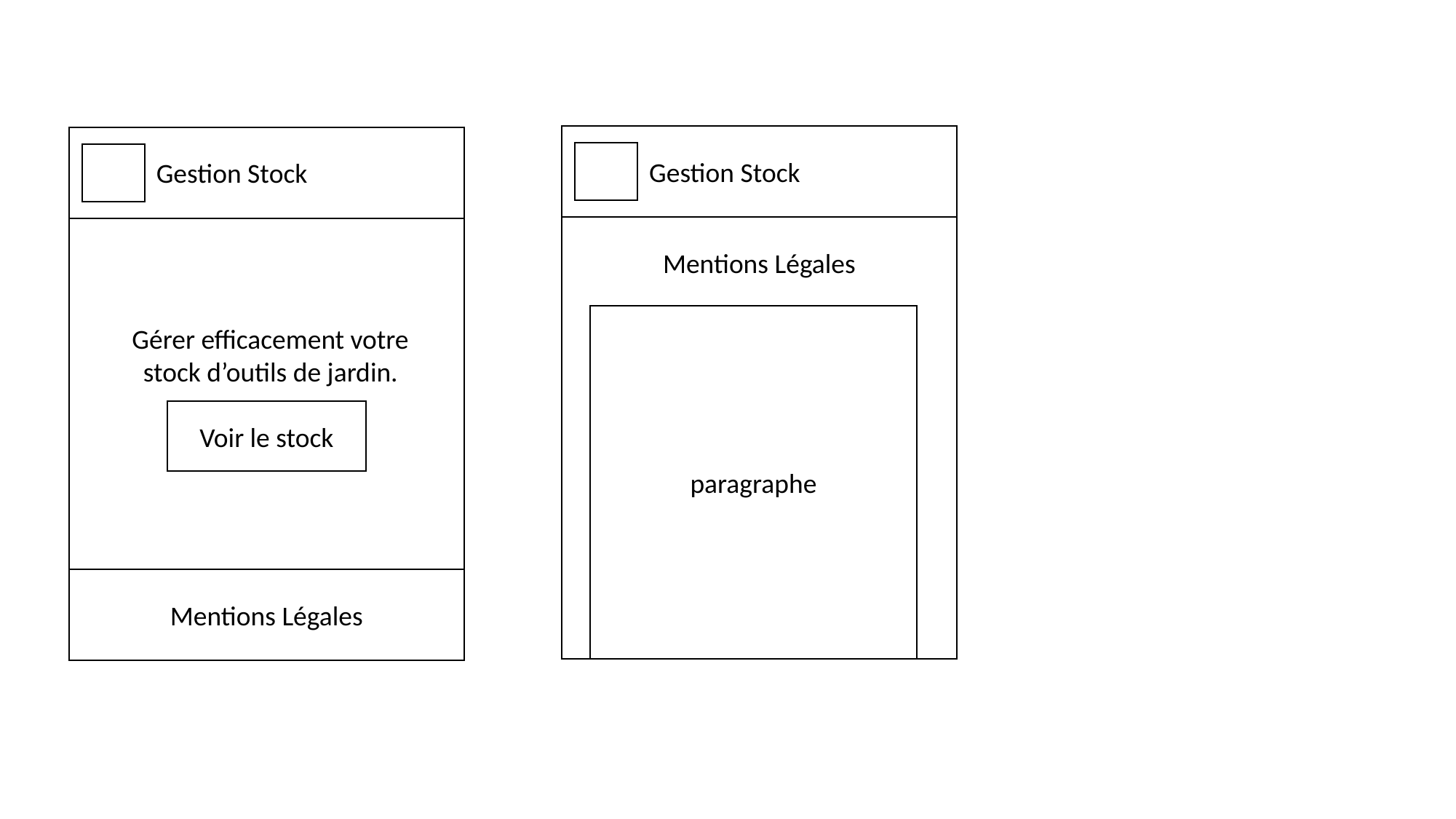

Gestion Stock
Gestion Stock
Mentions Légales
paragraphe
Gérer efficacement votre stock d’outils de jardin.
Voir le stock
Mentions Légales